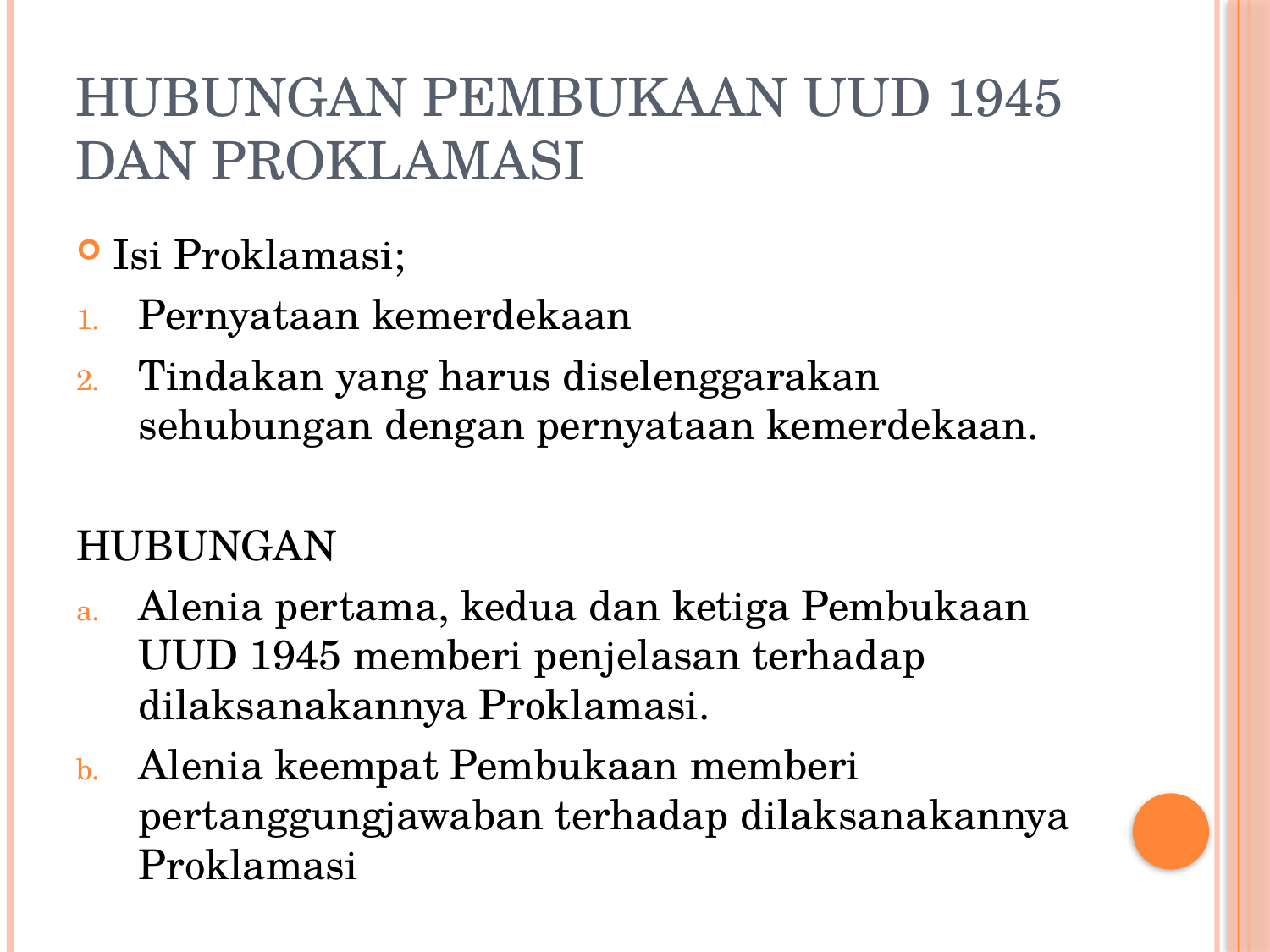

# HUBUNGAN Pembukaan UUD 1945 DAN Proklamasi
Isi Proklamasi;
Pernyataan kemerdekaan
Tindakan yang harus diselenggarakan sehubungan dengan pernyataan kemerdekaan.

HUBUNGAN
Alenia pertama, kedua dan ketiga Pembukaan UUD 1945 memberi penjelasan terhadap dilaksanakannya Proklamasi.
Alenia keempat Pembukaan memberi pertanggungjawaban terhadap dilaksanakannya Proklamasi